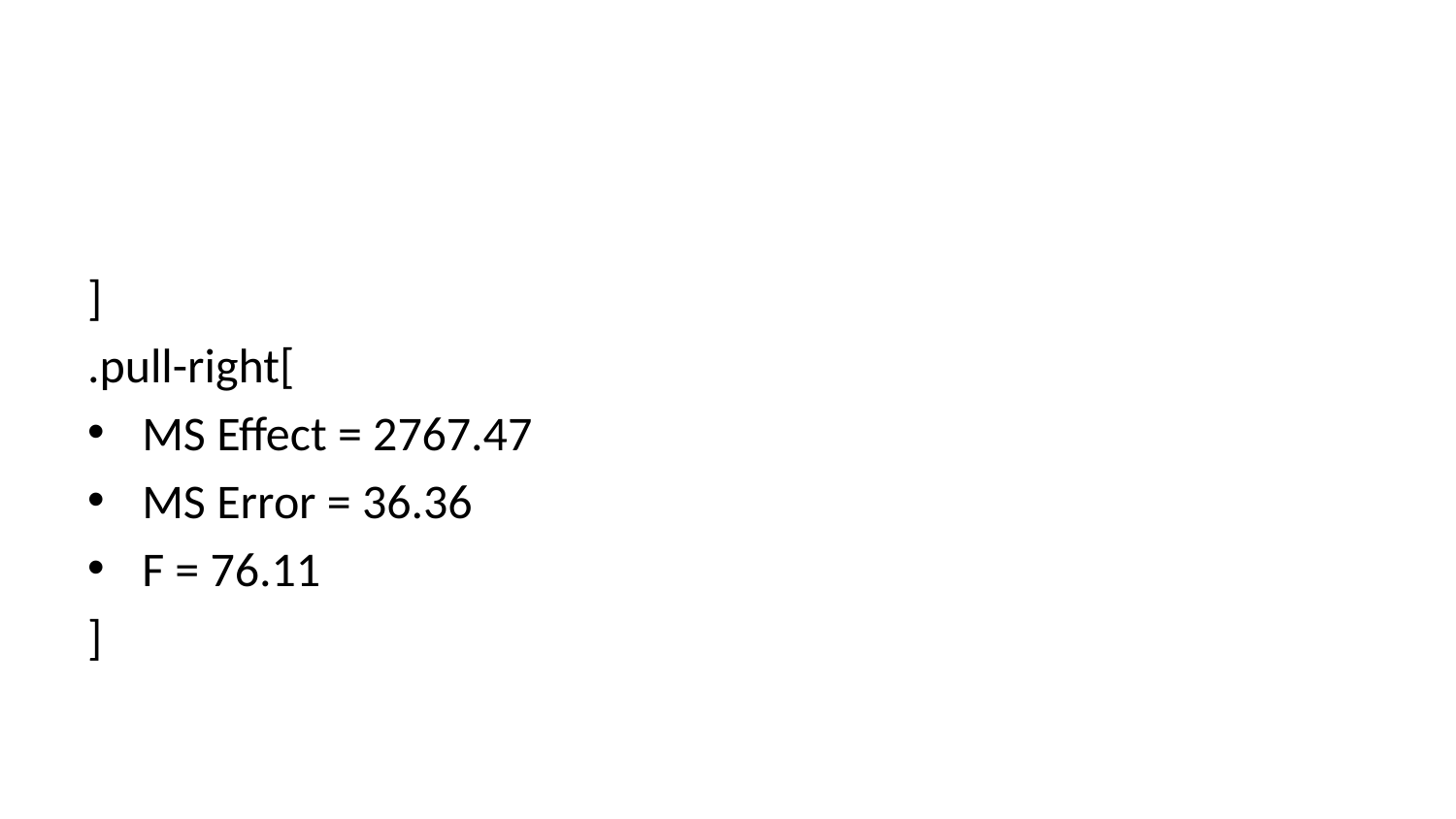

]
.pull-right[
MS Effect = 2767.47
MS Error = 36.36
F = 76.11
]